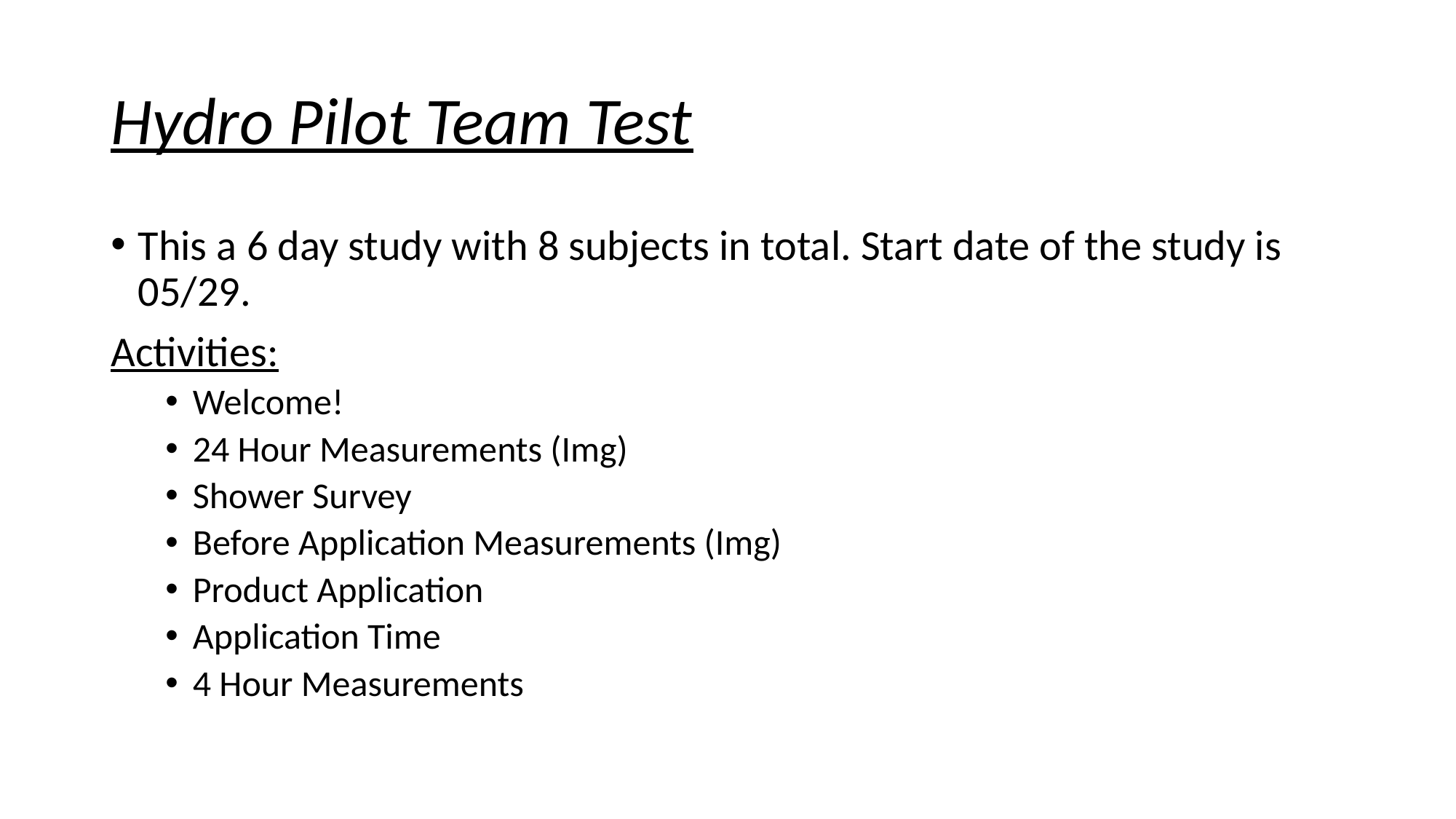

# Hydro Pilot Team Test
This a 6 day study with 8 subjects in total. Start date of the study is 05/29.
Activities:
Welcome!
24 Hour Measurements (Img)
Shower Survey
Before Application Measurements (Img)
Product Application
Application Time
4 Hour Measurements